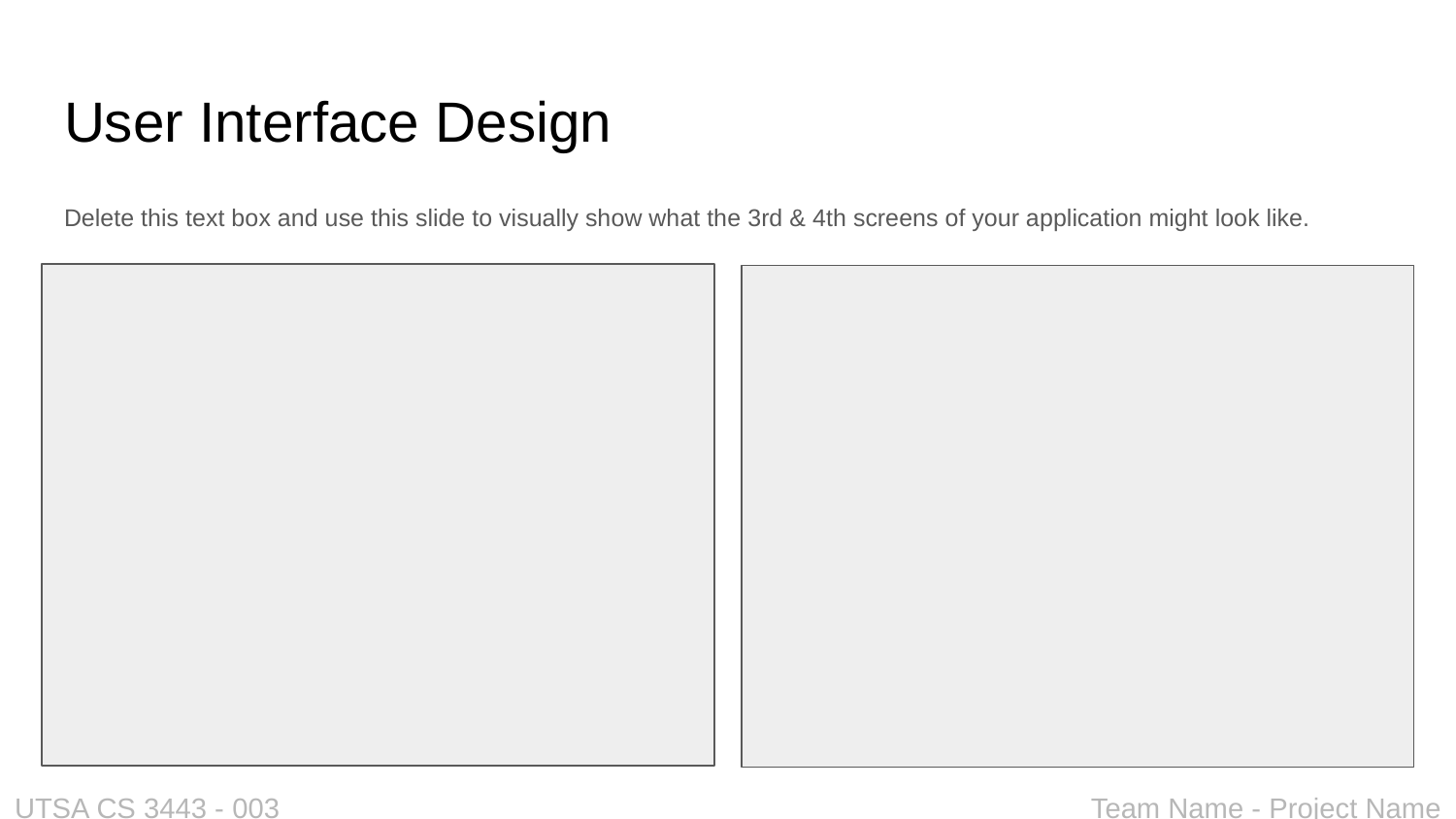

# User Interface Design
Delete this text box and use this slide to visually show what the 3rd & 4th screens of your application might look like.

UTSA CS 3443 - 003
Team Name - Project Name